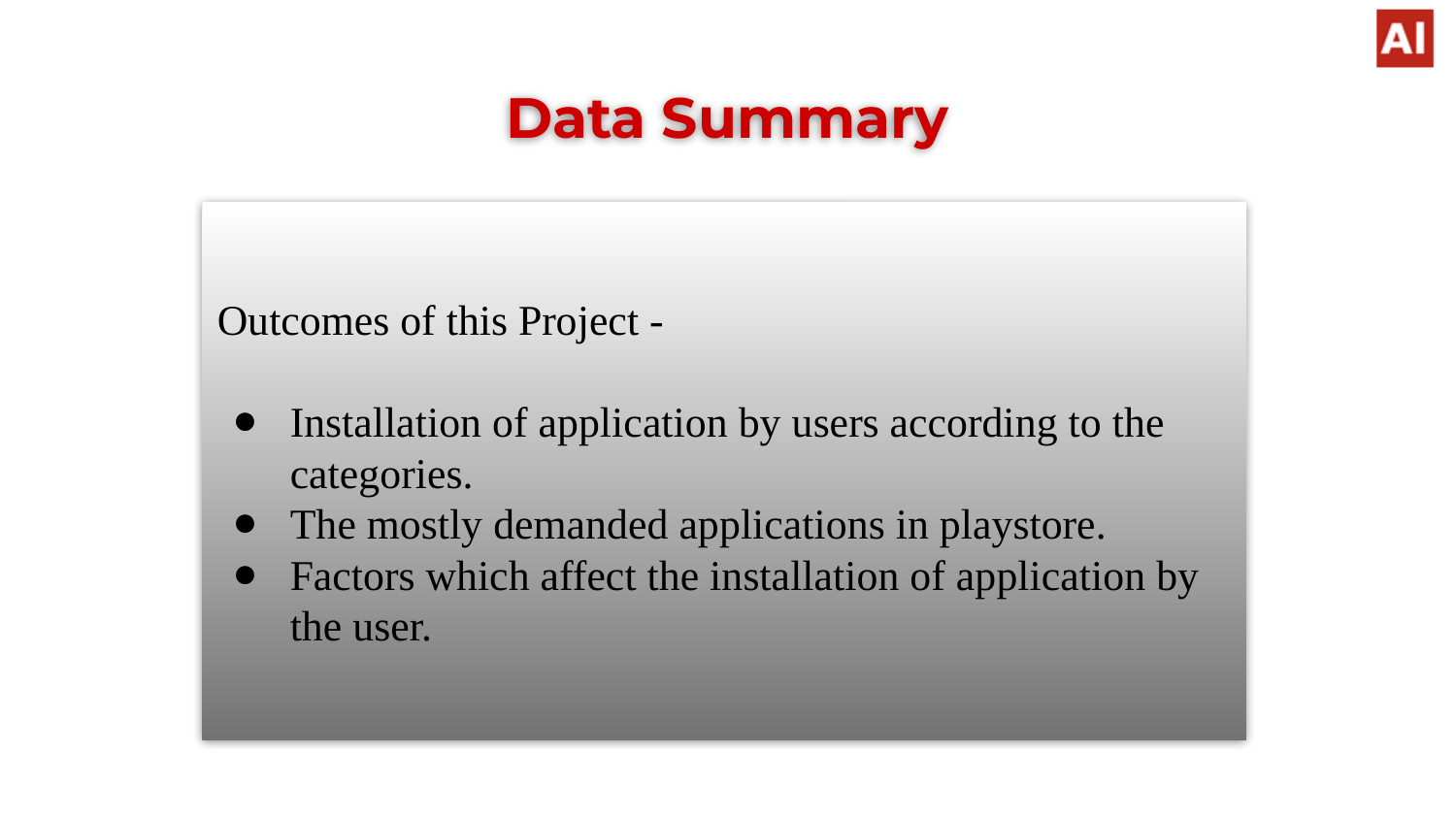

Data Summary
Outcomes of this Project -

Installation of application by users according to the categories.
The mostly demanded applications in playstore.
Factors which affect the installation of application by the user.